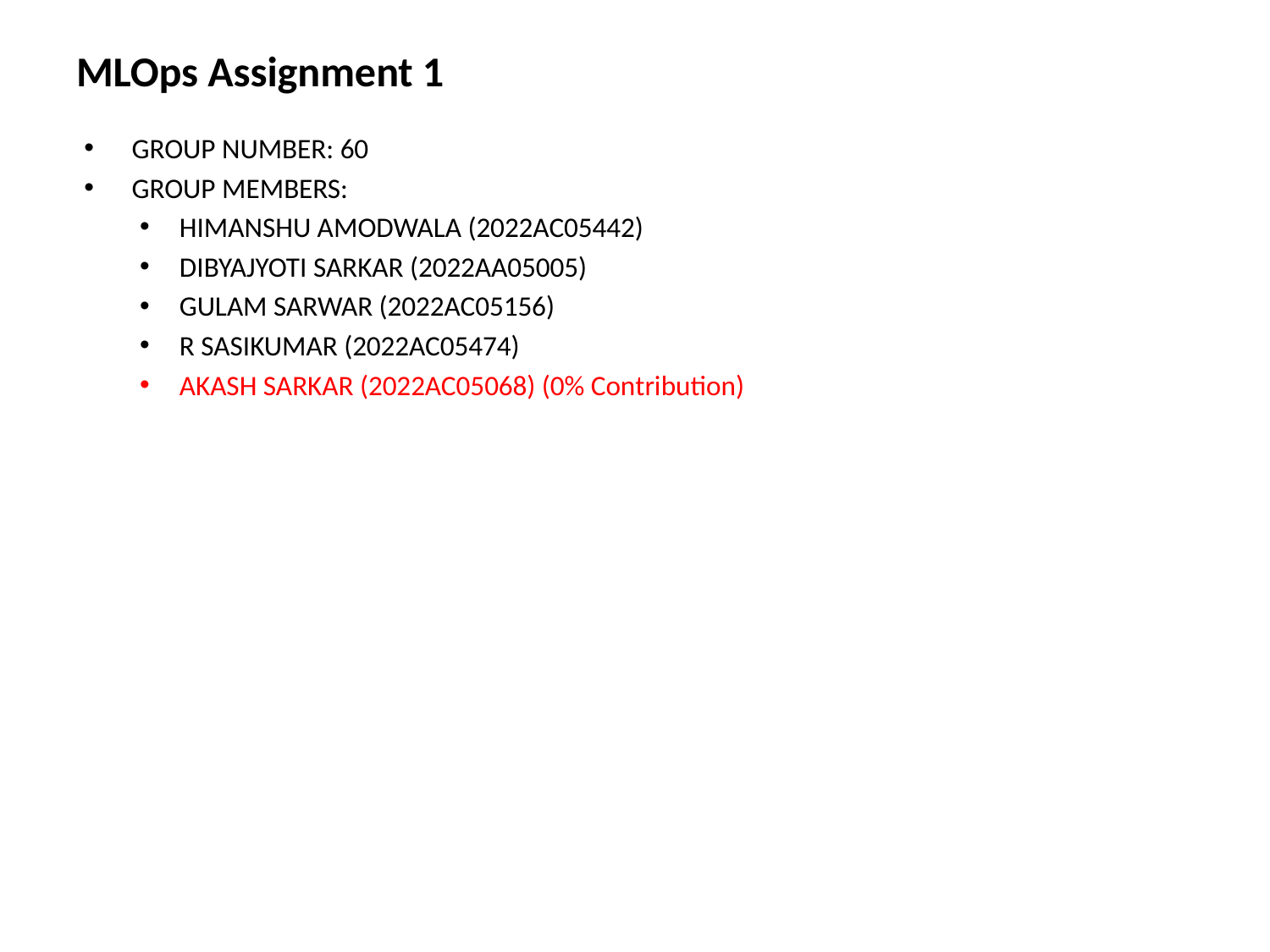

MLOps Assignment 1
GROUP NUMBER: 60
GROUP MEMBERS:
HIMANSHU AMODWALA (2022AC05442)
DIBYAJYOTI SARKAR (2022AA05005)
GULAM SARWAR (2022AC05156)
R SASIKUMAR (2022AC05474)
AKASH SARKAR (2022AC05068) (0% Contribution)